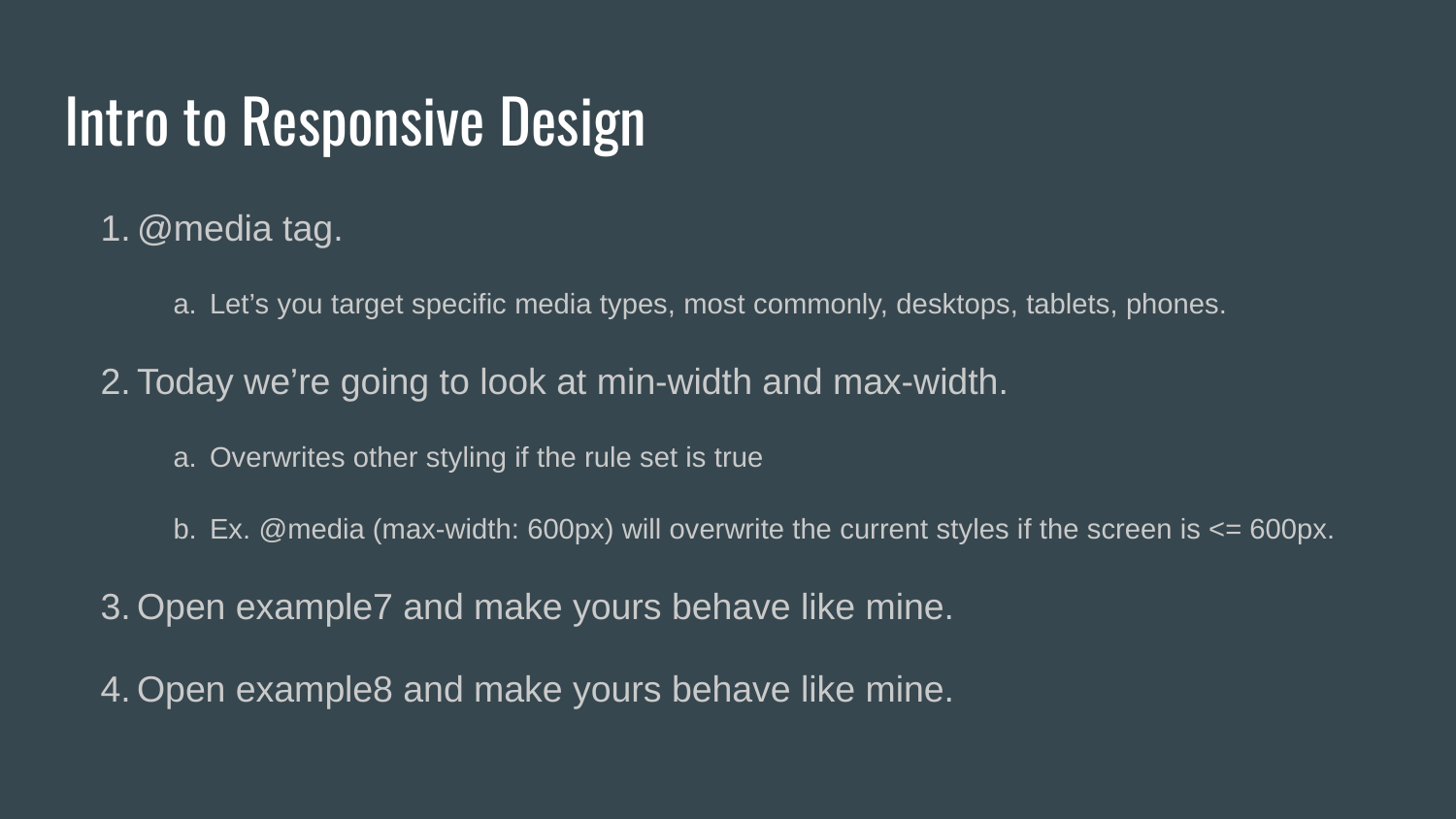

# Intro to Responsive Design
@media tag.
Let’s you target specific media types, most commonly, desktops, tablets, phones.
Today we’re going to look at min-width and max-width.
Overwrites other styling if the rule set is true
Ex. @media (max-width: 600px) will overwrite the current styles if the screen is <= 600px.
Open example7 and make yours behave like mine.
Open example8 and make yours behave like mine.

https://developer.mozilla.org/en-US/docs/Web/CSS/@media